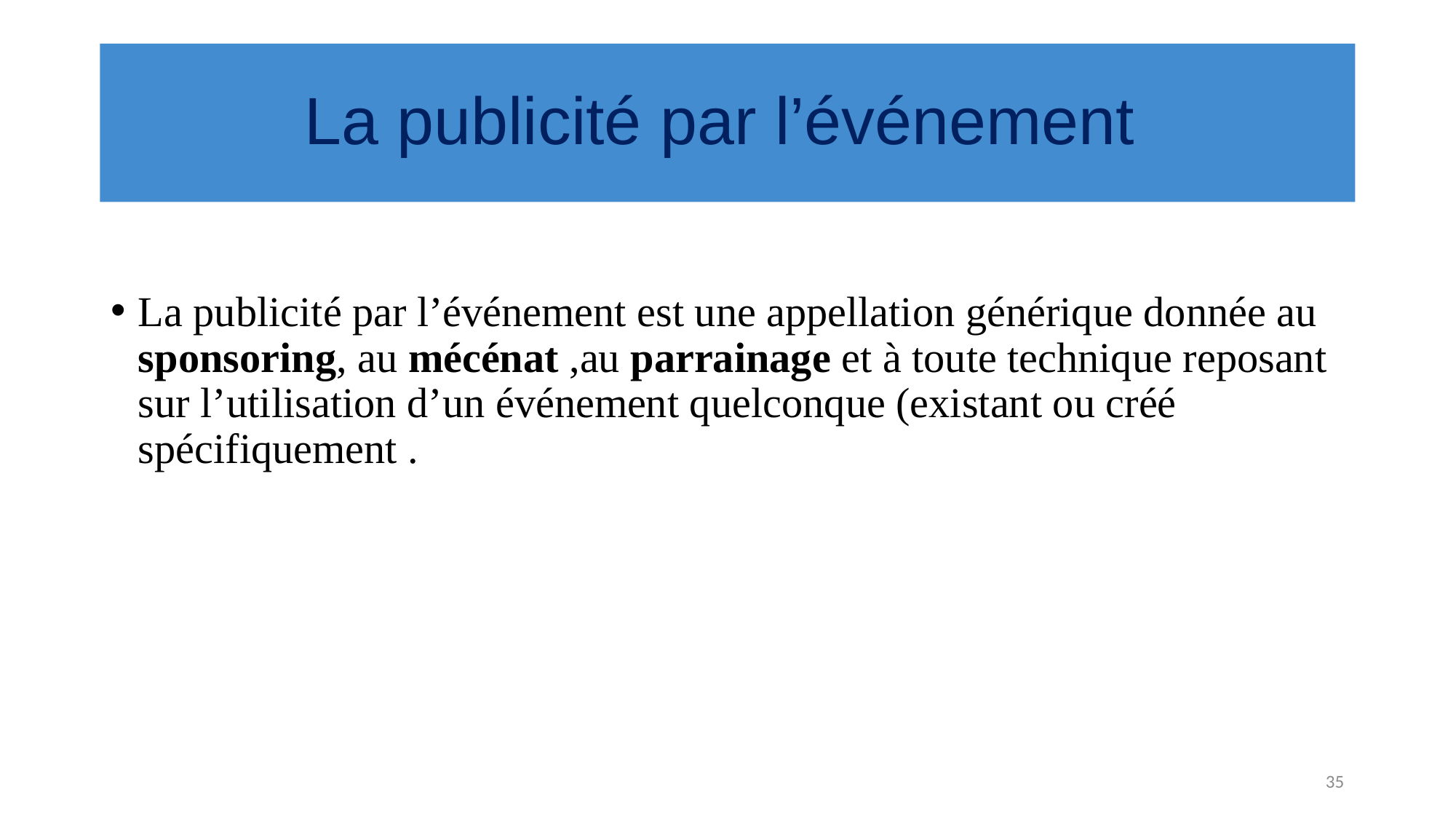

# La publicité par l’événement

La publicité par l’événement est une appellation générique donnée au sponsoring, au mécénat ,au parrainage et à toute technique reposant sur l’utilisation d’un événement quelconque (existant ou créé spécifiquement .

35